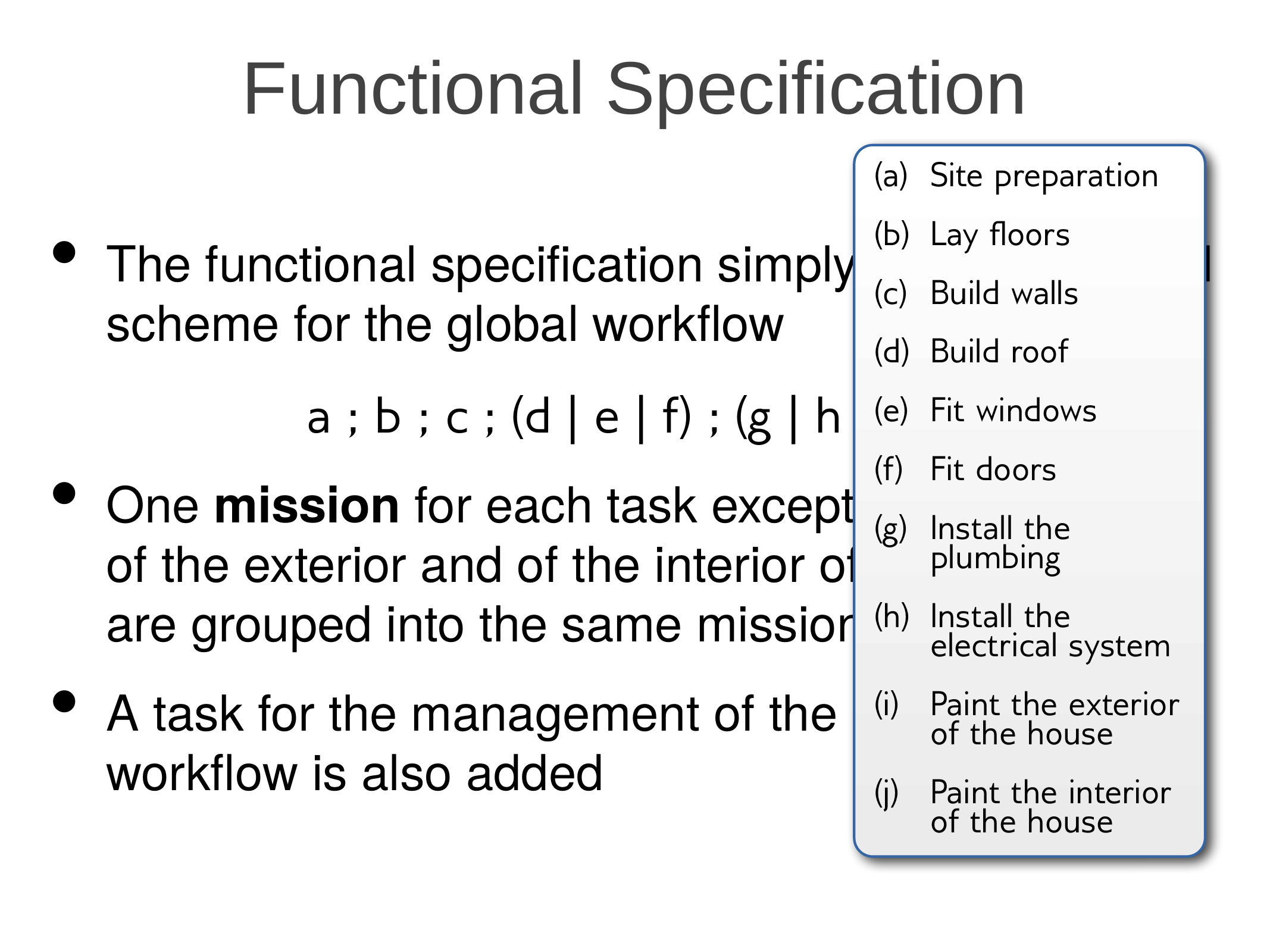

# Functional Specification
Site preparation
Lay floors
Build walls
Build roof
Fit windows
Fit doors
Install the
plumbing
Install the
electrical system
Paint the exterior
of the house
Paint the interior
of the house
The functional specification simply defines a social scheme for the global workflow
a ; b ; c ; (d | e | f) ; (g | h | i) ; j
One mission for each task except for the painting of the exterior and of the interior of the house that are grouped into the same mission
A task for the management of the execution of the workflow is also added
28